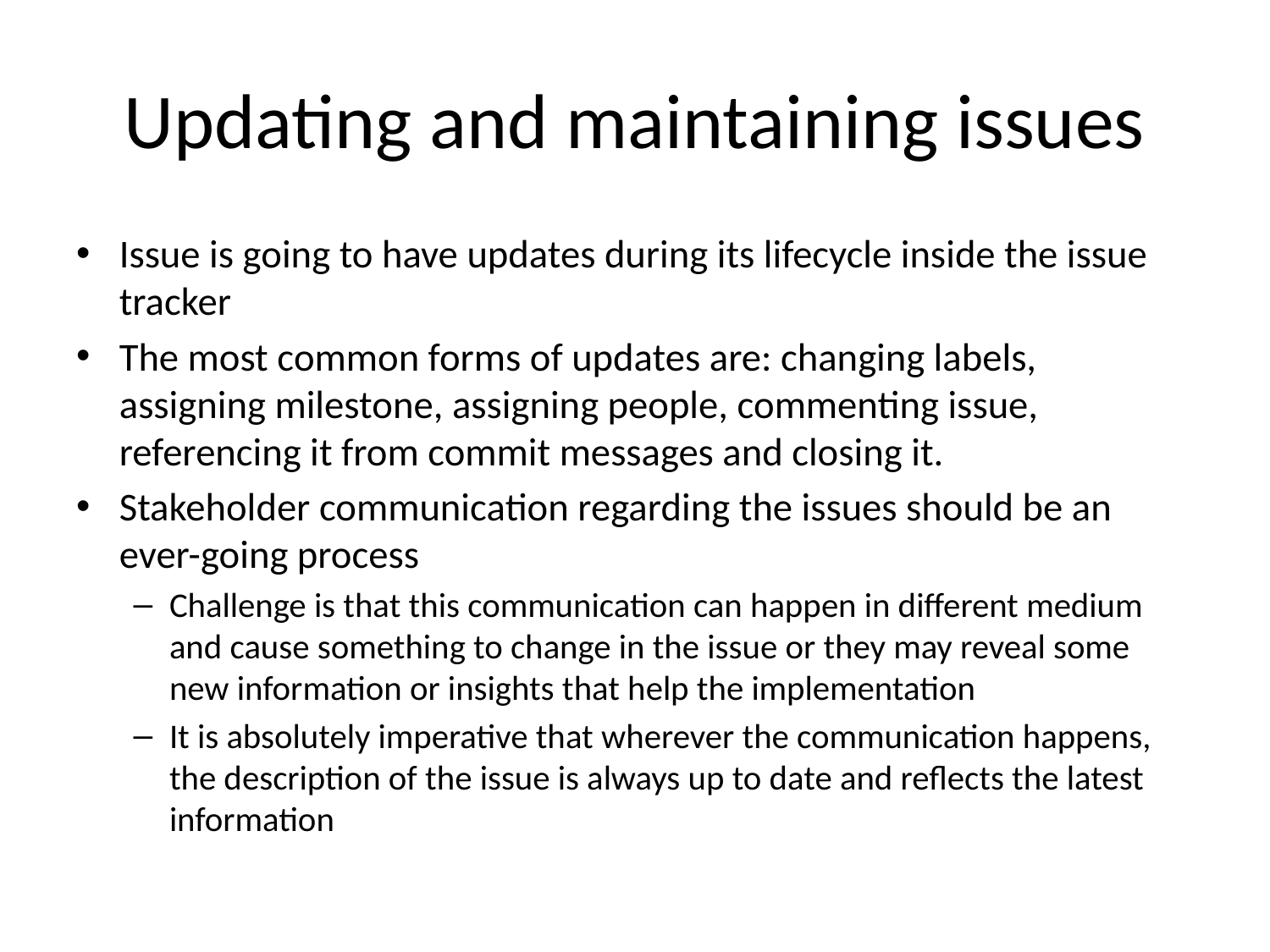

# Updating and maintaining issues
Issue is going to have updates during its lifecycle inside the issue tracker
The most common forms of updates are: changing labels, assigning milestone, assigning people, commenting issue, referencing it from commit messages and closing it.
Stakeholder communication regarding the issues should be an ever-going process
Challenge is that this communication can happen in different medium and cause something to change in the issue or they may reveal some new information or insights that help the implementation
It is absolutely imperative that wherever the communication happens, the description of the issue is always up to date and reflects the latest information